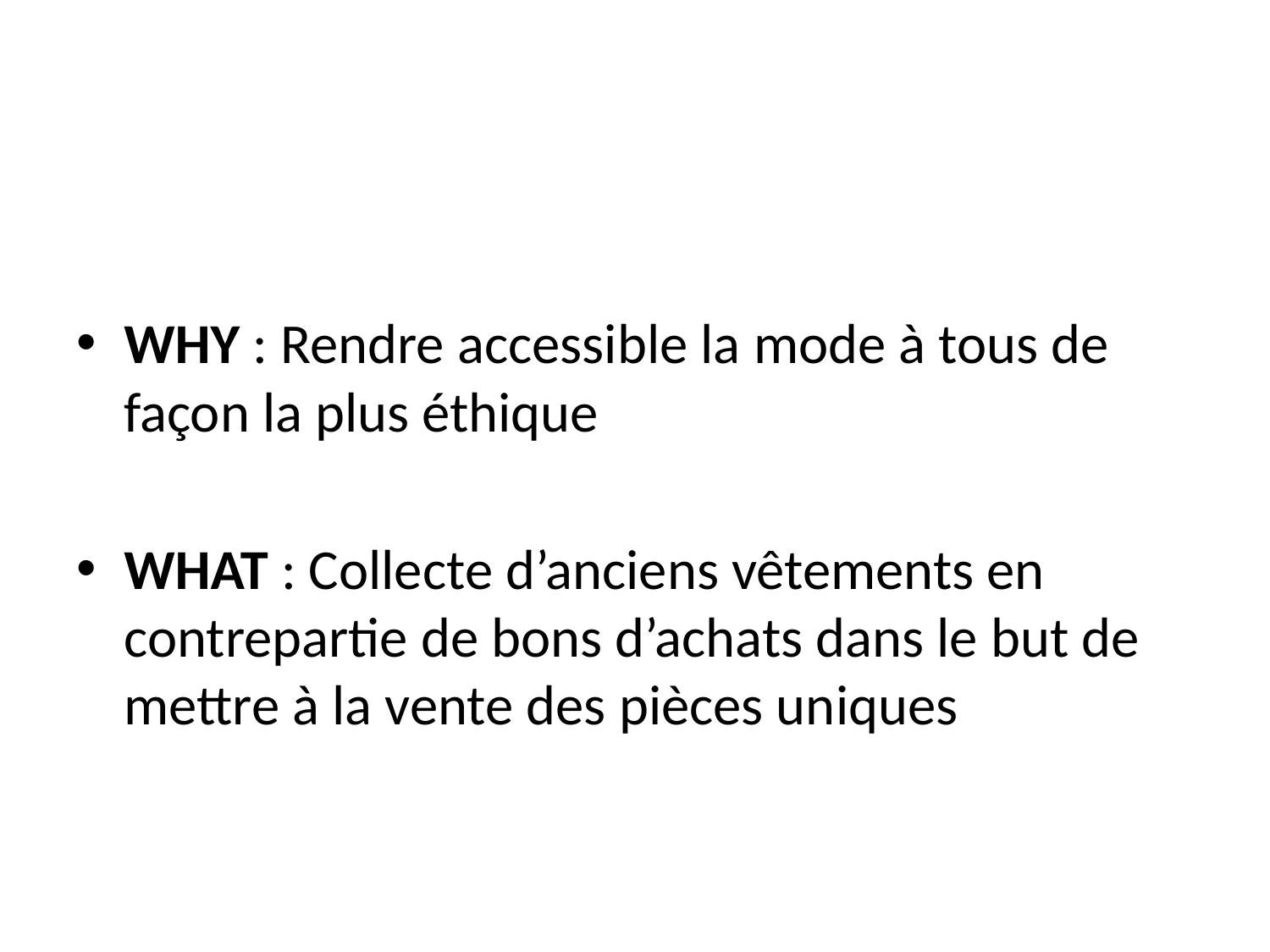

WHY : Rendre accessible la mode à tous de façon la plus éthique

WHAT : Collecte d’anciens vêtements en contrepartie de bons d’achats dans le but de mettre à la vente des pièces uniques